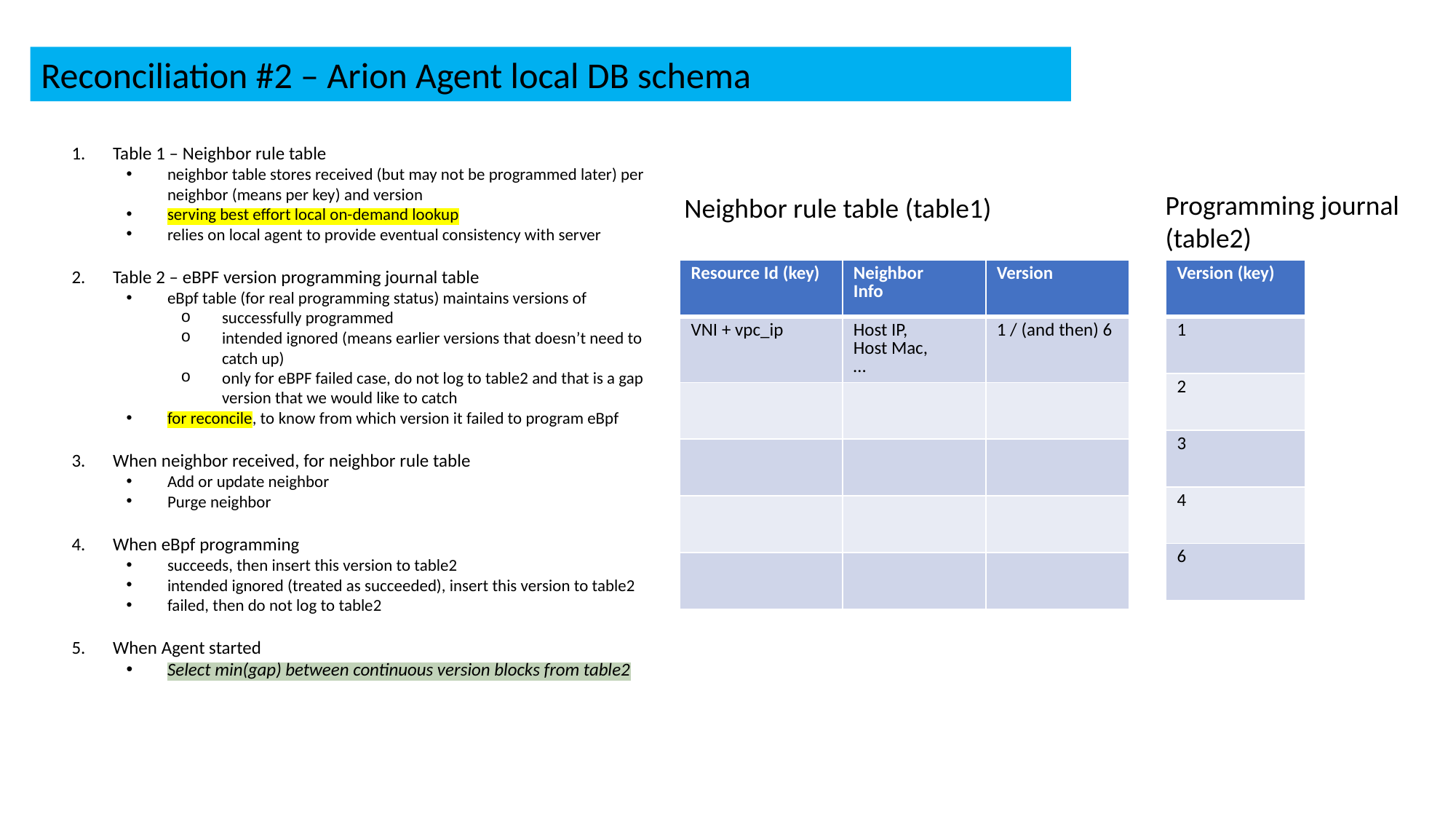

Reconciliation #2 – Arion Agent local DB schema
Table 1 – Neighbor rule table
neighbor table stores received (but may not be programmed later) per neighbor (means per key) and version
serving best effort local on-demand lookup
relies on local agent to provide eventual consistency with server

Table 2 – eBPF version programming journal table
eBpf table (for real programming status) maintains versions of
successfully programmed
intended ignored (means earlier versions that doesn’t need to catch up)
only for eBPF failed case, do not log to table2 and that is a gap version that we would like to catch
for reconcile, to know from which version it failed to program eBpf

When neighbor received, for neighbor rule table
Add or update neighbor
Purge neighbor

When eBpf programming
succeeds, then insert this version to table2
intended ignored (treated as succeeded), insert this version to table2
failed, then do not log to table2

When Agent started
Select min(gap) between continuous version blocks from table2
Programming journal
(table2)
Neighbor rule table (table1)
| Resource Id (key) | Neighbor Info | Version |
| --- | --- | --- |
| VNI + vpc\_ip | Host IP, Host Mac, … | 1 / (and then) 6 |
|  |  |  |
|  |  |  |
|  |  |  |
|  |  |  |
| Version (key) |
| --- |
| 1 |
| 2 |
| 3 |
| 4 |
| 6 |